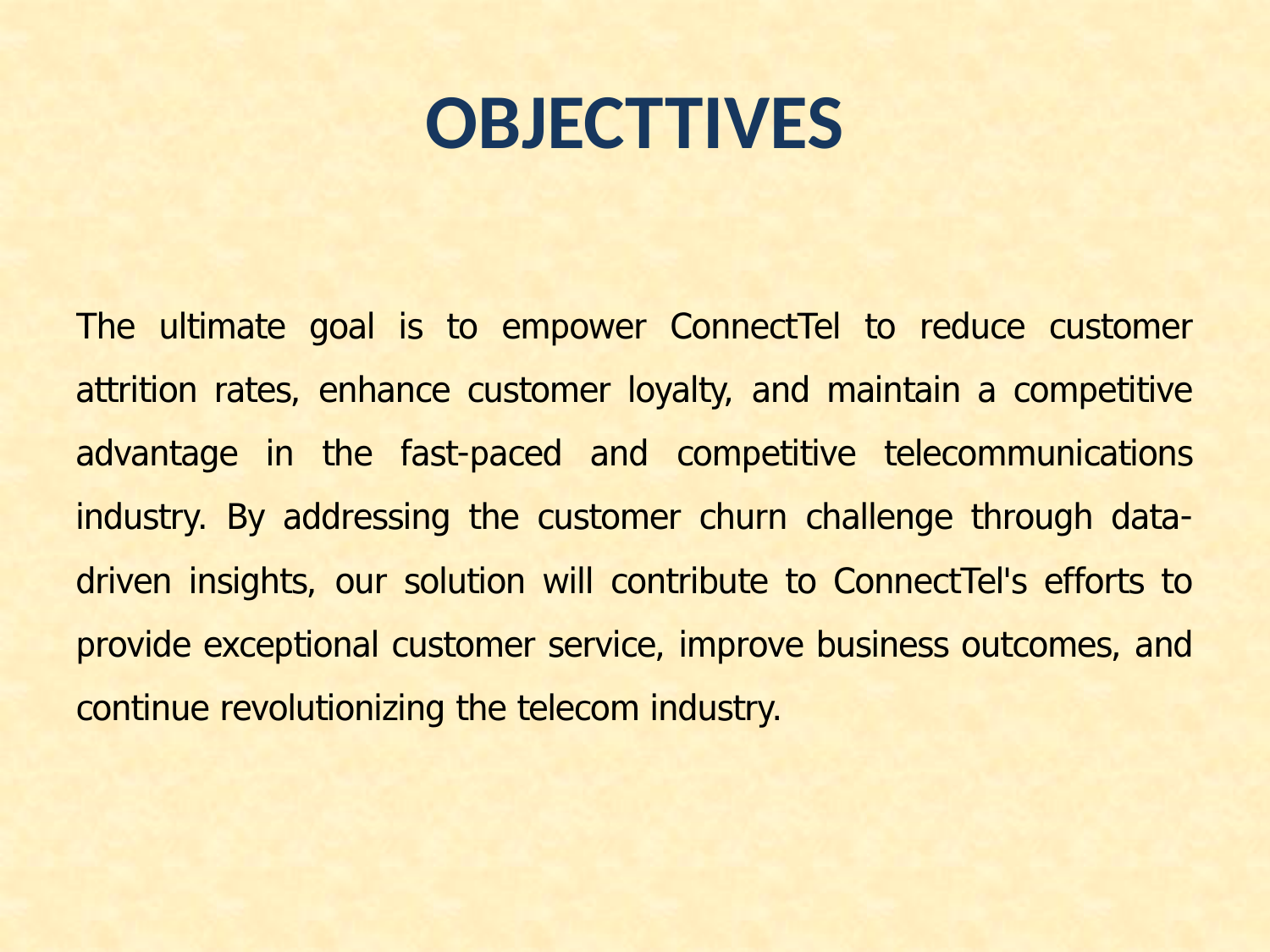

# OBJECTTIVES
The ultimate goal is to empower ConnectTel to reduce customer attrition rates, enhance customer loyalty, and maintain a competitive advantage in the fast-paced and competitive telecommunications industry. By addressing the customer churn challenge through data-driven insights, our solution will contribute to ConnectTel's efforts to provide exceptional customer service, improve business outcomes, and continue revolutionizing the telecom industry.